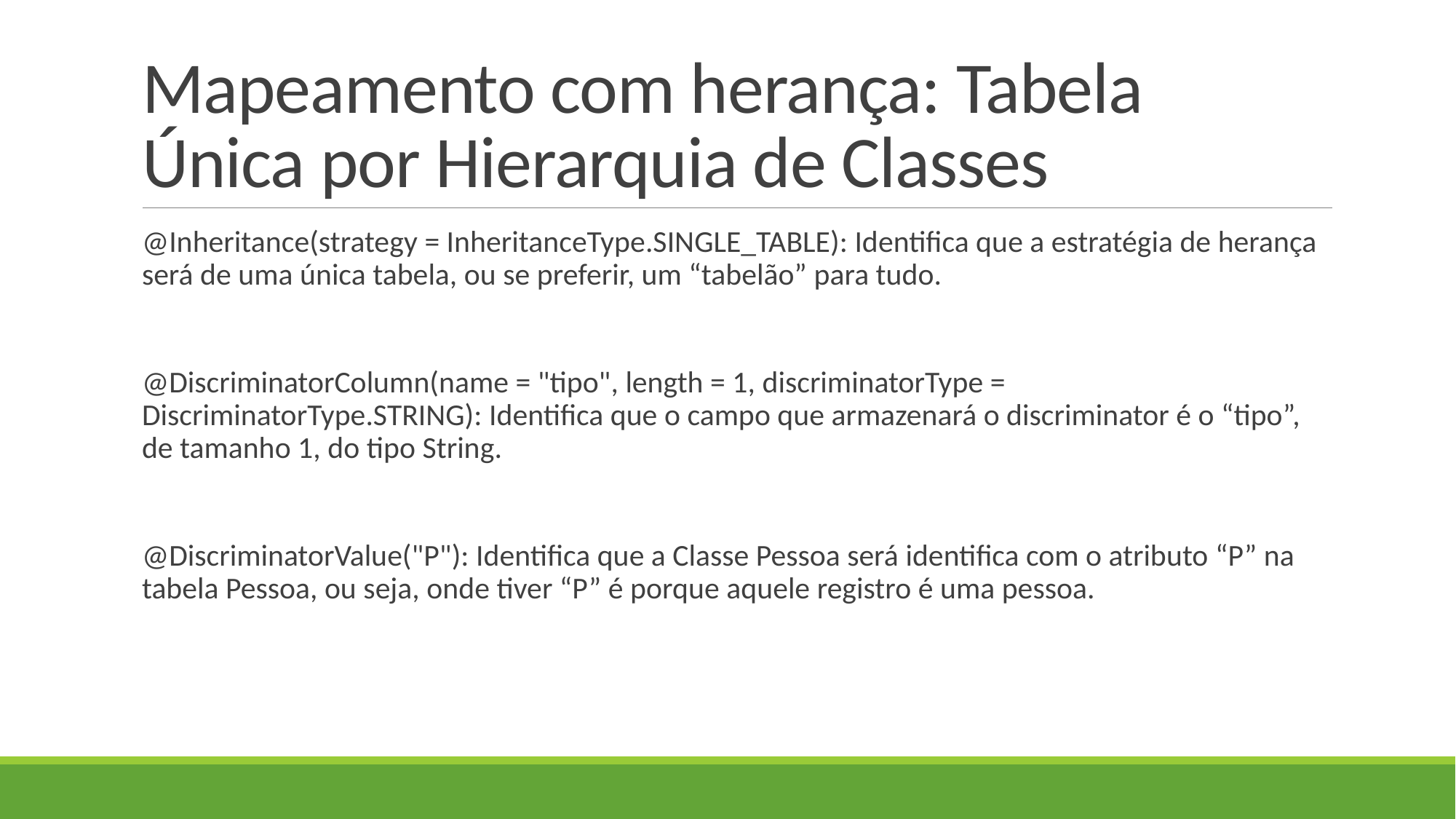

# Mapeamento com herança: Tabela Única por Hierarquia de Classes
@Inheritance(strategy = InheritanceType.SINGLE_TABLE): Identifica que a estratégia de herança será de uma única tabela, ou se preferir, um “tabelão” para tudo.

@DiscriminatorColumn(name = "tipo", length = 1, discriminatorType = DiscriminatorType.STRING): Identifica que o campo que armazenará o discriminator é o “tipo”, de tamanho 1, do tipo String.

@DiscriminatorValue("P"): Identifica que a Classe Pessoa será identifica com o atributo “P” na tabela Pessoa, ou seja, onde tiver “P” é porque aquele registro é uma pessoa.